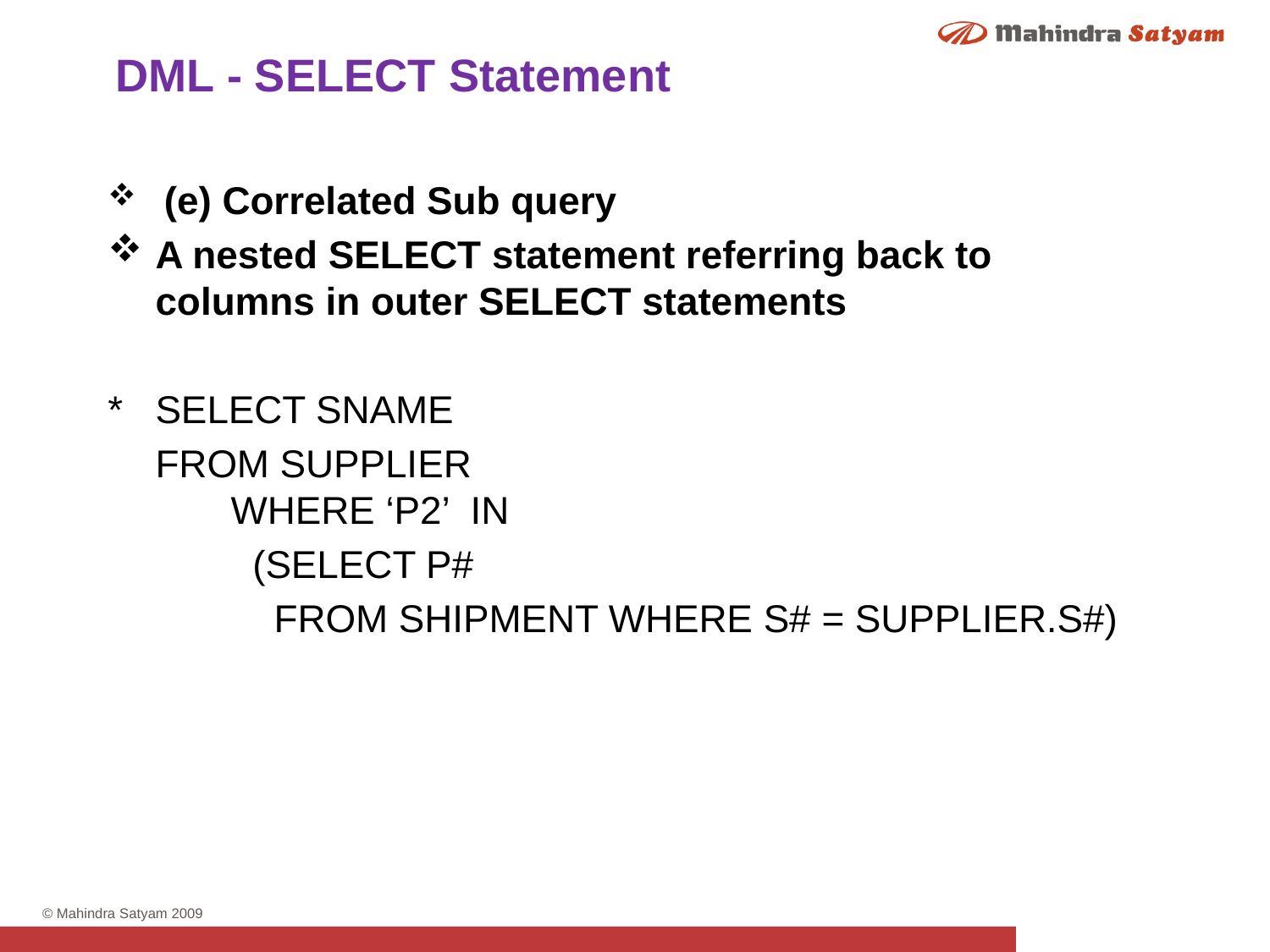

DML - SELECT Statement
 (e) Correlated Sub query
A nested SELECT statement referring back to columns in outer SELECT statements

*	SELECT SNAME
	FROM SUPPLIER
       WHERE ‘P2’  IN
	         (SELECT P#
	           FROM SHIPMENT WHERE S# = SUPPLIER.S#)